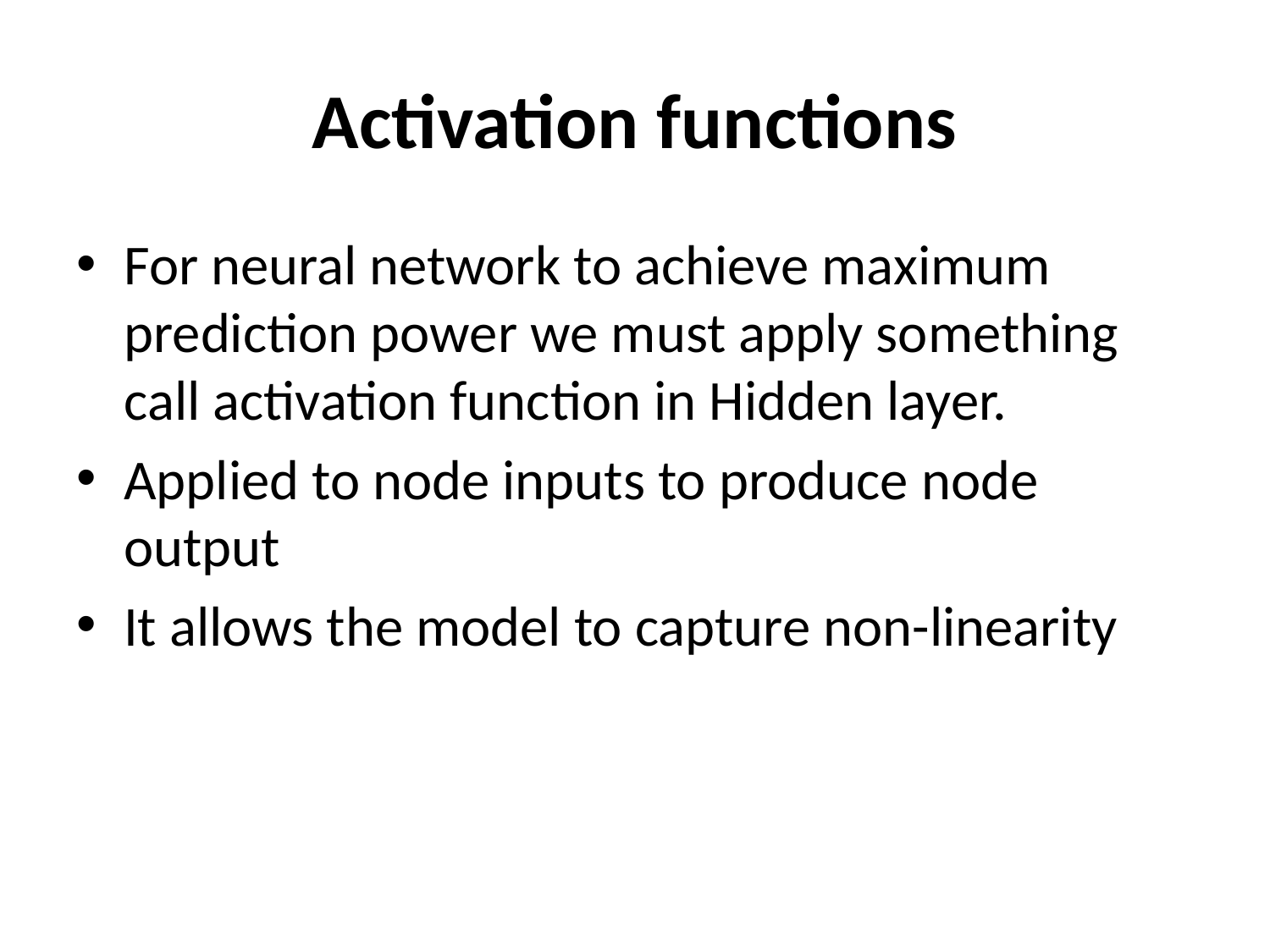

# Activation functions
For neural network to achieve maximum prediction power we must apply something call activation function in Hidden layer.
Applied to node inputs to produce node output
It allows the model to capture non-linearity